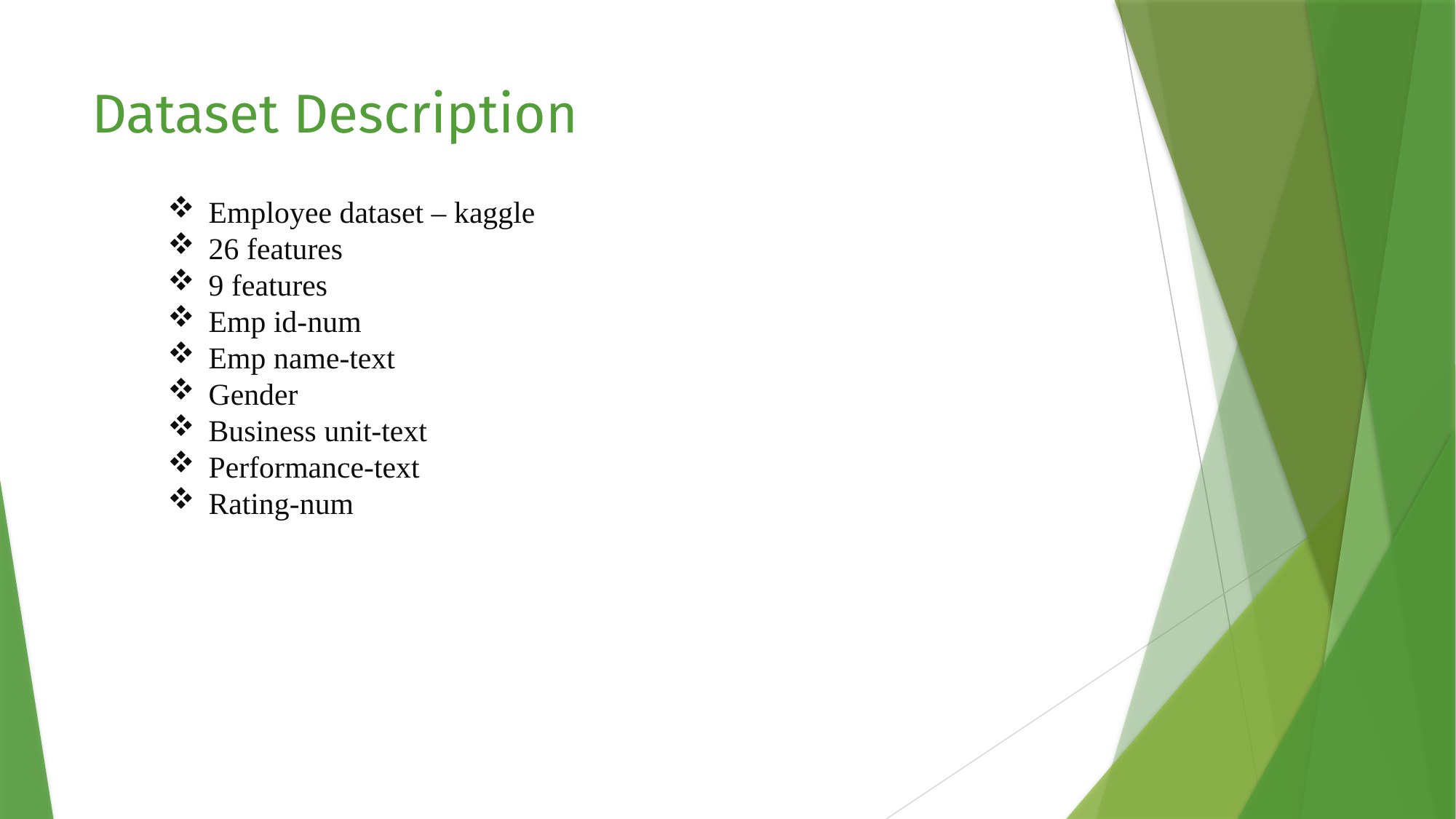

# Dataset Description
Employee dataset – kaggle
26 features
9 features
Emp id-num
Emp name-text
Gender
Business unit-text
Performance-text
Rating-num